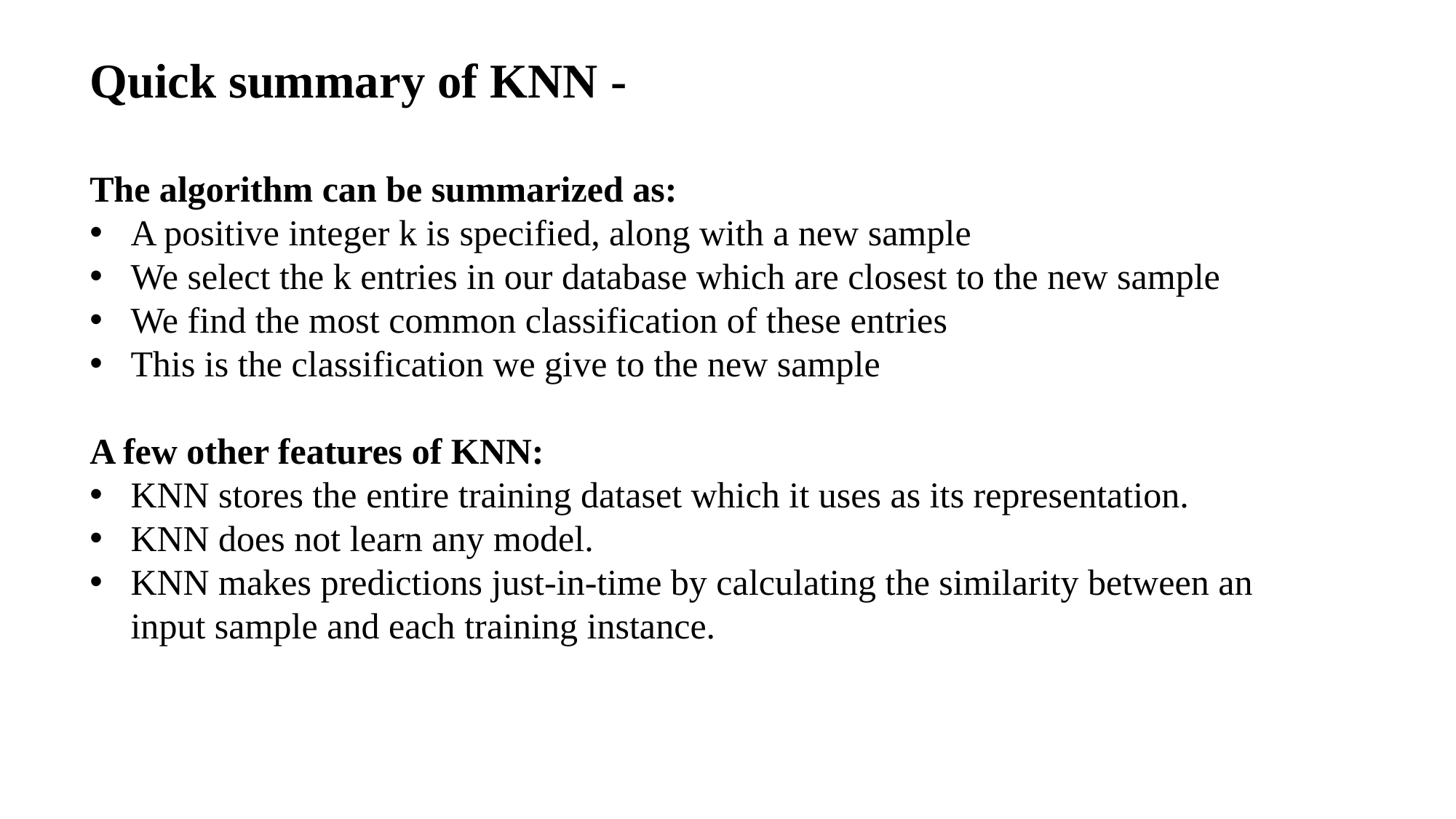

Quick summary of KNN -

The algorithm can be summarized as:
A positive integer k is specified, along with a new sample
We select the k entries in our database which are closest to the new sample
We find the most common classification of these entries
This is the classification we give to the new sample

A few other features of KNN:
KNN stores the entire training dataset which it uses as its representation.
KNN does not learn any model.
KNN makes predictions just-in-time by calculating the similarity between an input sample and each training instance.